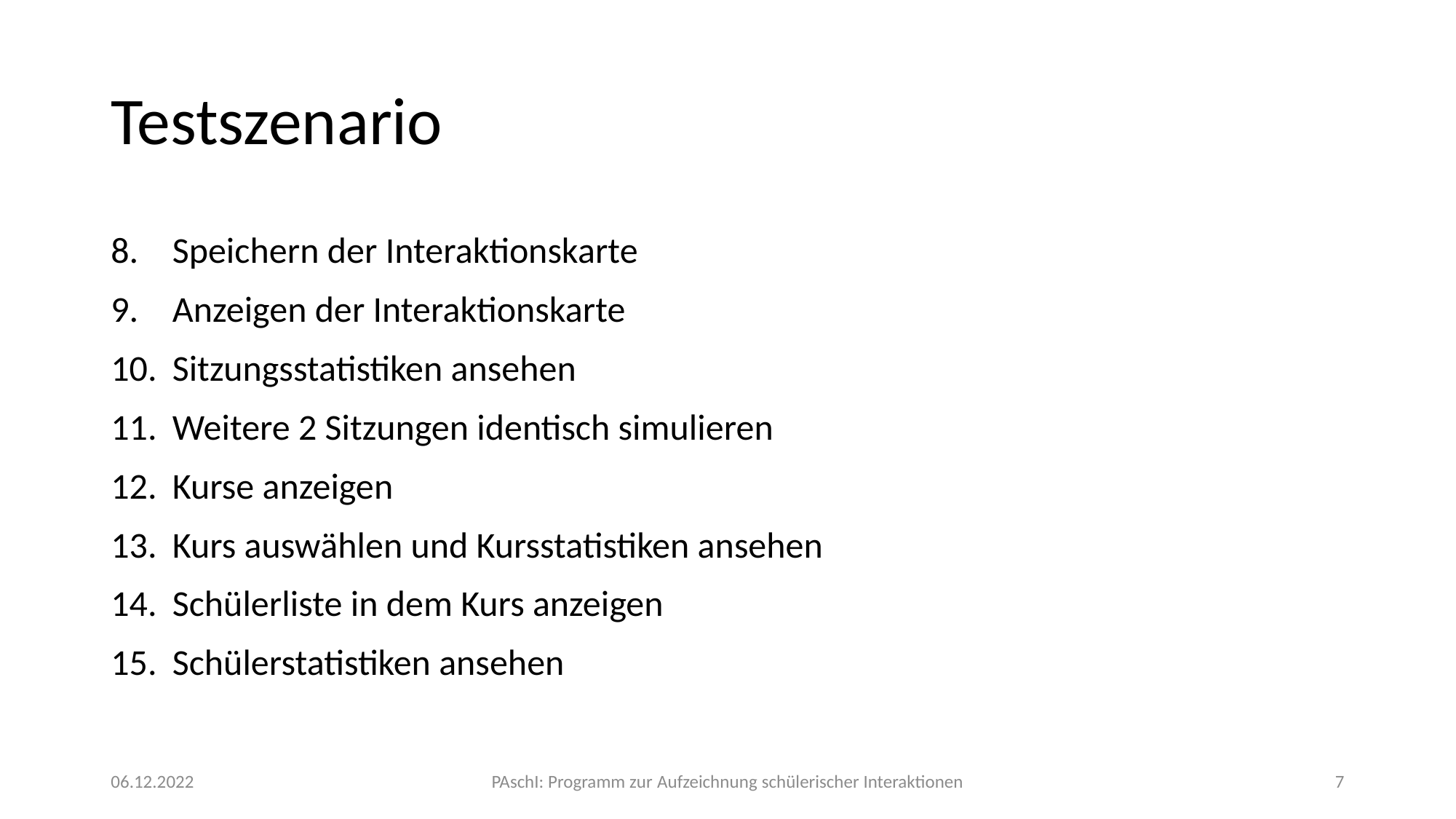

# Testszenario
Speichern der Interaktionskarte
Anzeigen der Interaktionskarte
Sitzungsstatistiken ansehen
Weitere 2 Sitzungen identisch simulieren
Kurse anzeigen
Kurs auswählen und Kursstatistiken ansehen
Schülerliste in dem Kurs anzeigen
Schülerstatistiken ansehen

06.12.2022
PAschI: Programm zur Aufzeichnung schülerischer Interaktionen
7